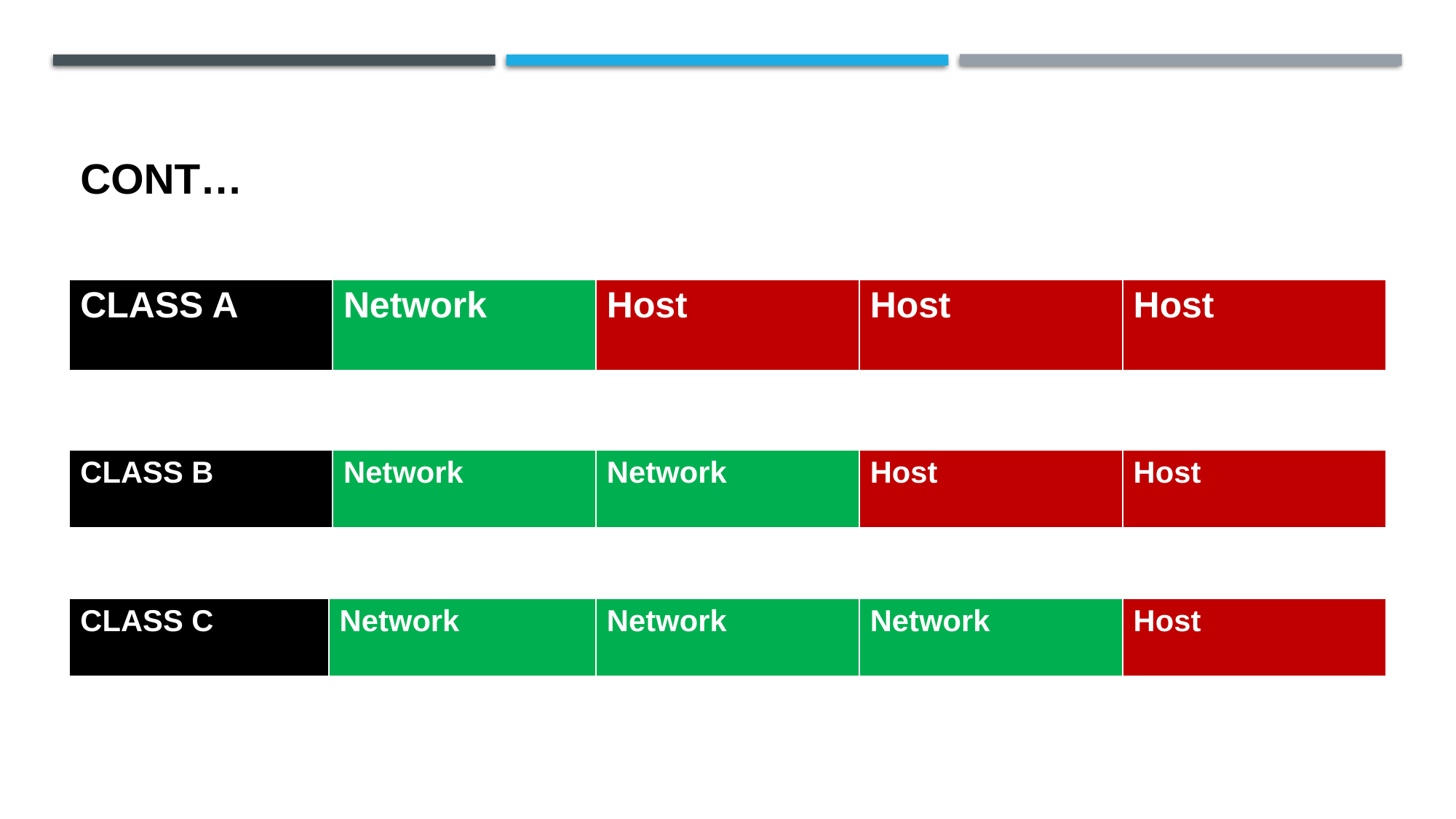

# CONT…
| CLASS A | Network | Host | Host | Host |
| --- | --- | --- | --- | --- |
| CLASS B | Network | Network | Host | Host |
| --- | --- | --- | --- | --- |
| CLASS C | Network | Network | Network | Host |
| --- | --- | --- | --- | --- |